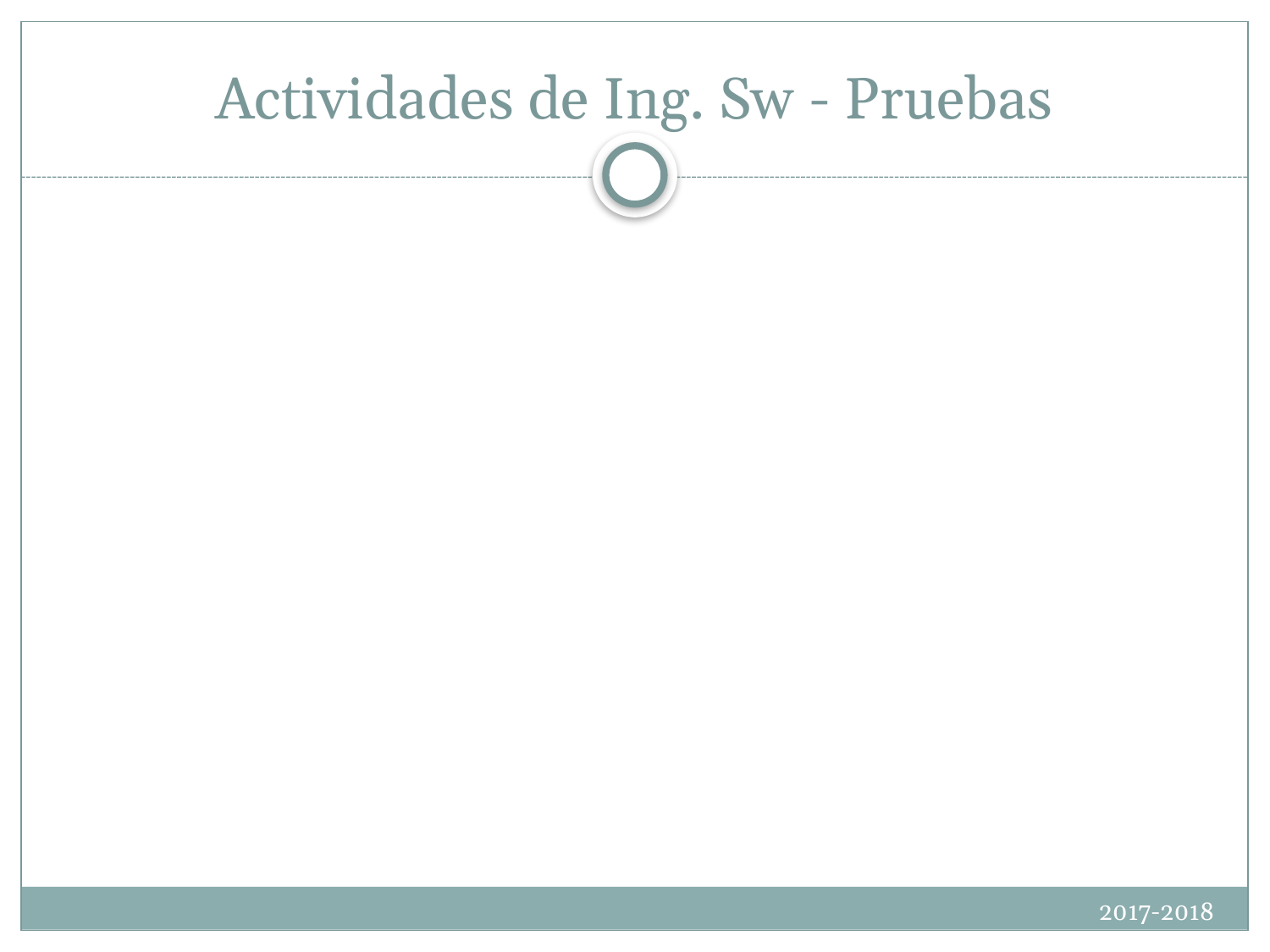

# Actividades de Ing. Sw - Pruebas

2017-2018